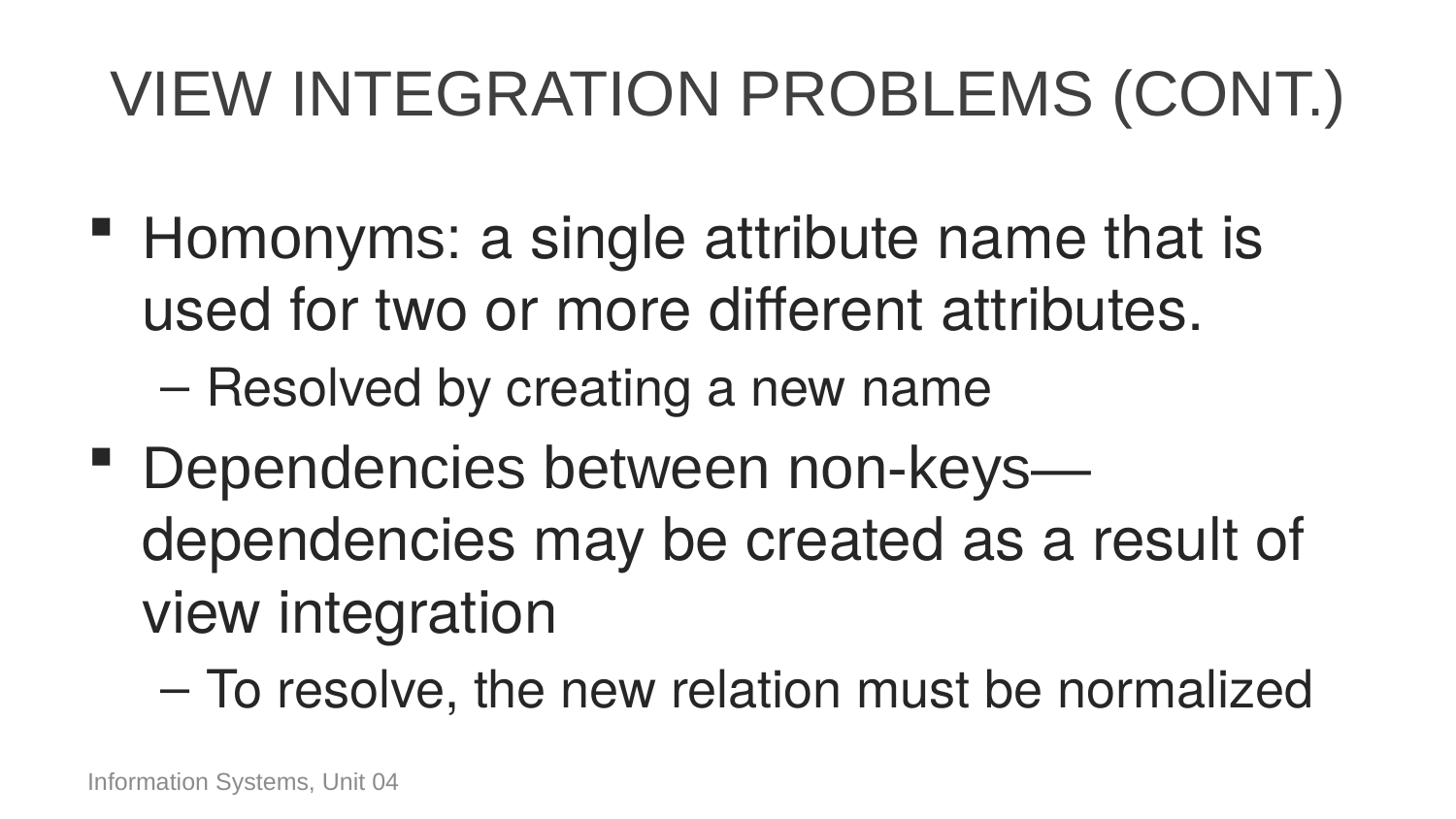

# View Integration Problems (Cont.)
Homonyms: a single attribute name that is used for two or more different attributes.
Resolved by creating a new name
Dependencies between non-keys— dependencies may be created as a result of view integration
To resolve, the new relation must be normalized
Information Systems, Unit 04
94